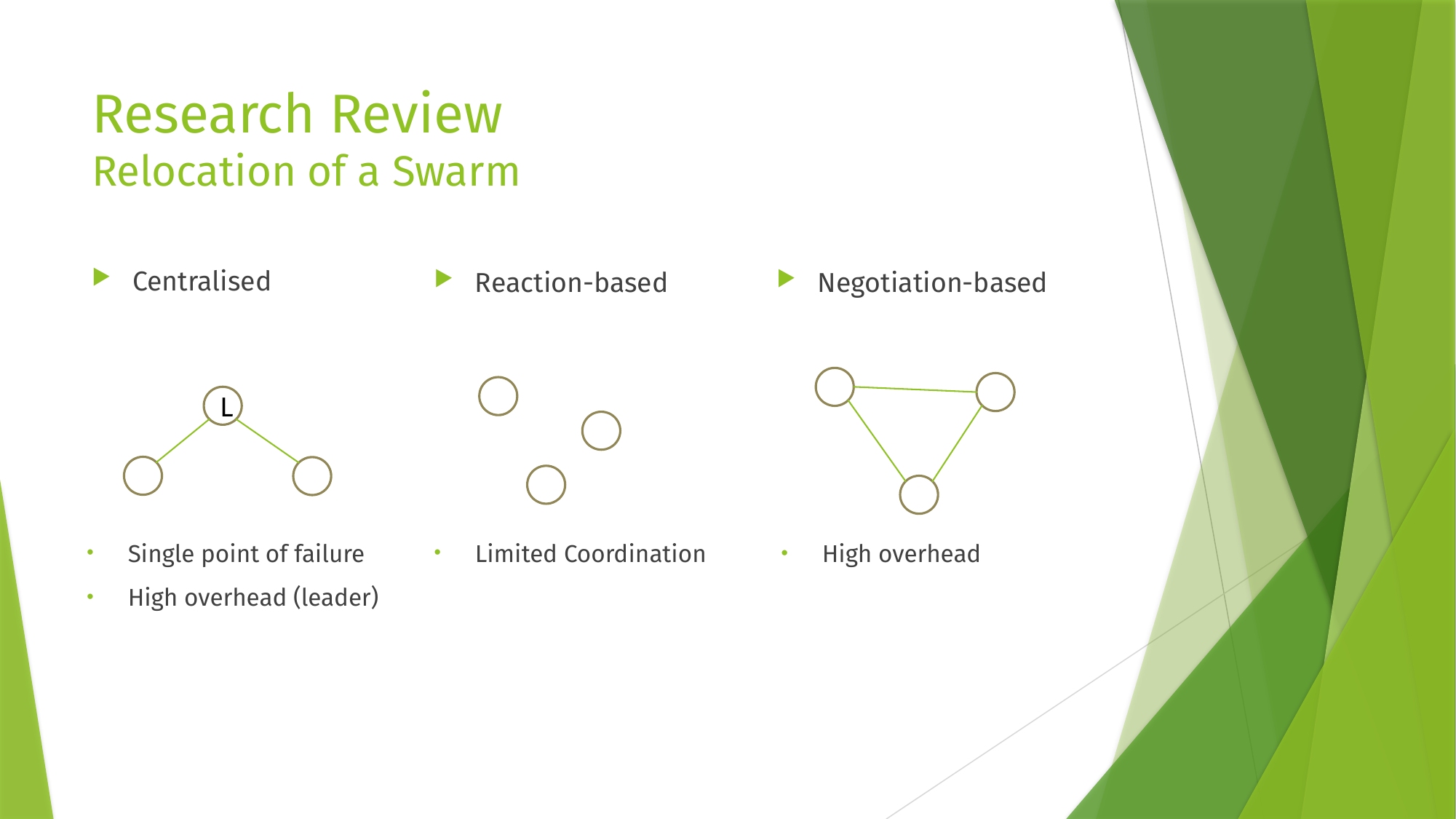

# Research Review Relocation of a Swarm
Centralised
Reaction-based
Negotiation-based

L

Single point of failure
High overhead (leader)
Limited Coordination
High overhead